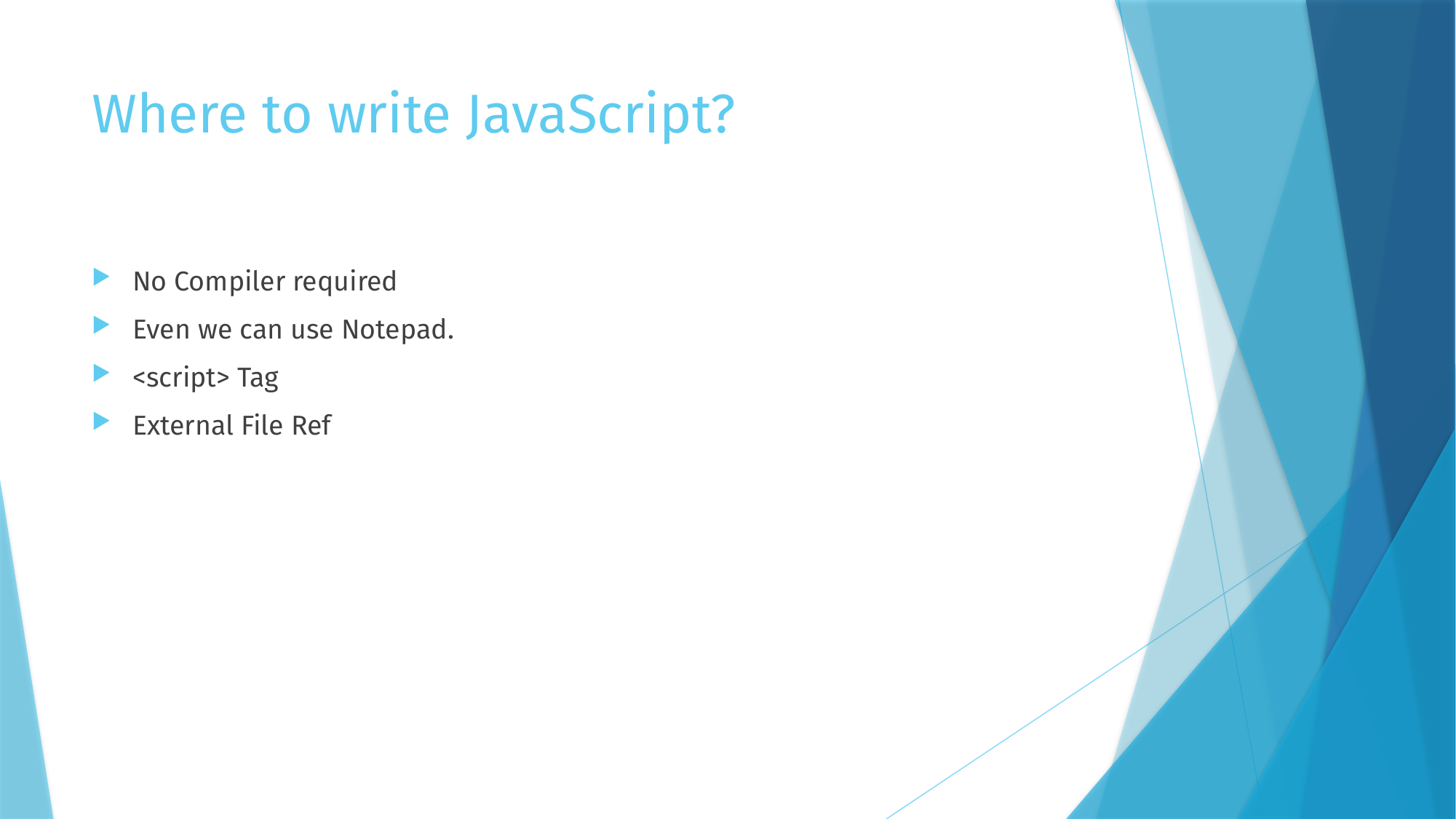

# Where to write JavaScript?
No Compiler required
Even we can use Notepad.
<script> Tag
External File Ref